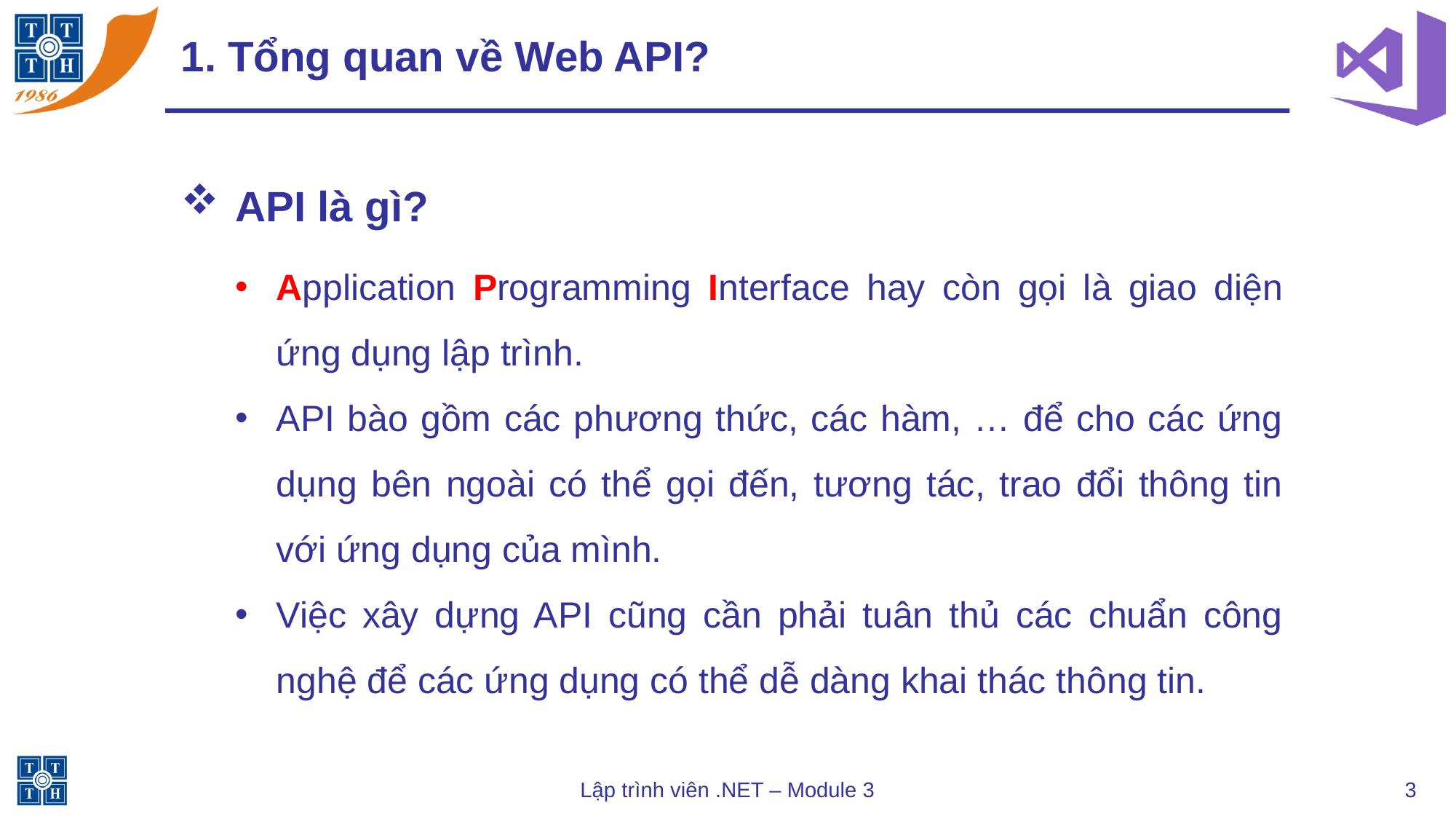

# 1. Tổng quan về Web API?
API là gì?
Application Programming Interface hay còn gọi là giao diện ứng dụng lập trình.
API bào gồm các phương thức, các hàm, … để cho các ứng dụng bên ngoài có thể gọi đến, tương tác, trao đổi thông tin với ứng dụng của mình.
Việc xây dựng API cũng cần phải tuân thủ các chuẩn công nghệ để các ứng dụng có thể dễ dàng khai thác thông tin.